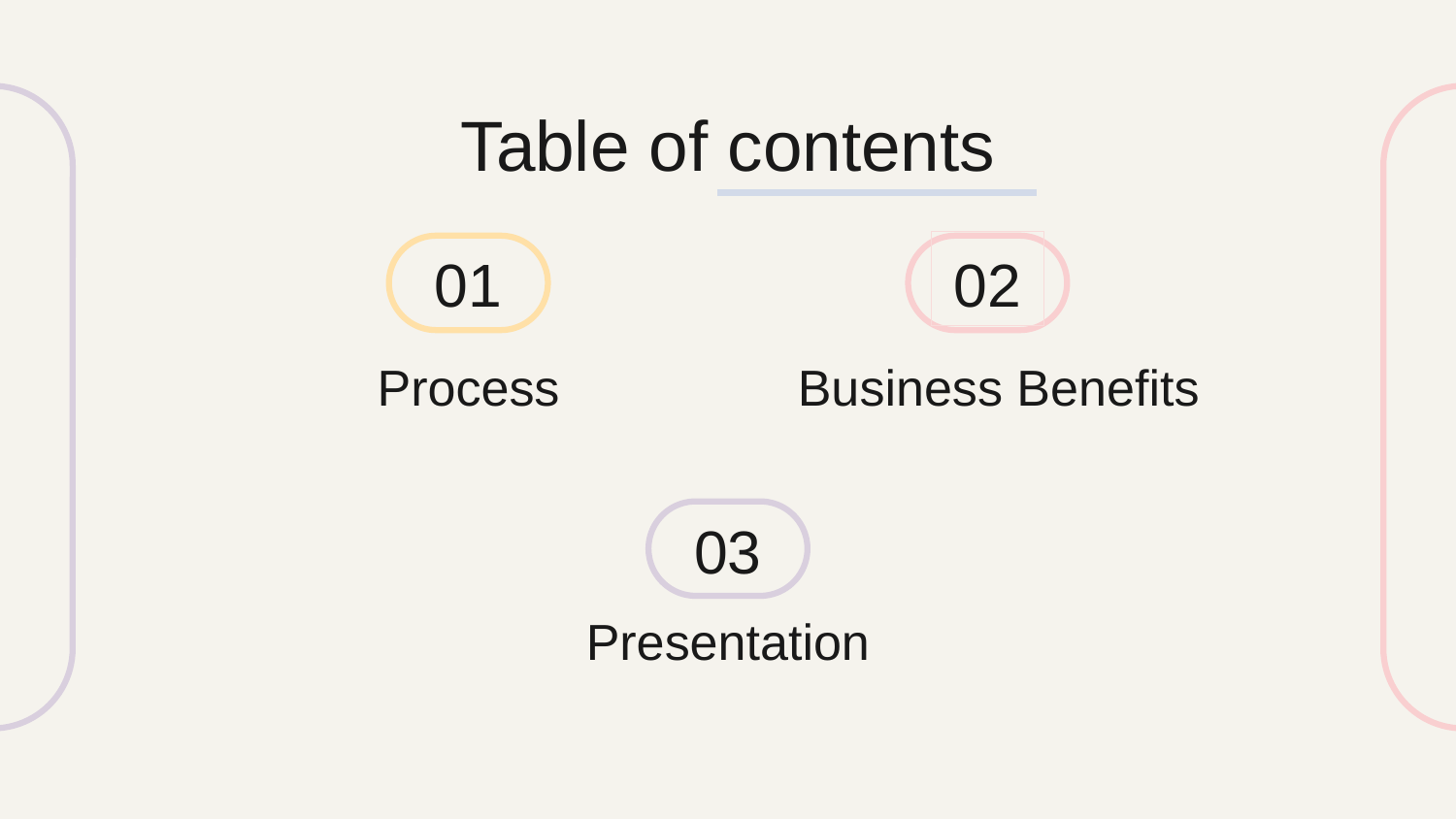

Table of contents
01
02

# Process
Business Benefits
03

Presentation